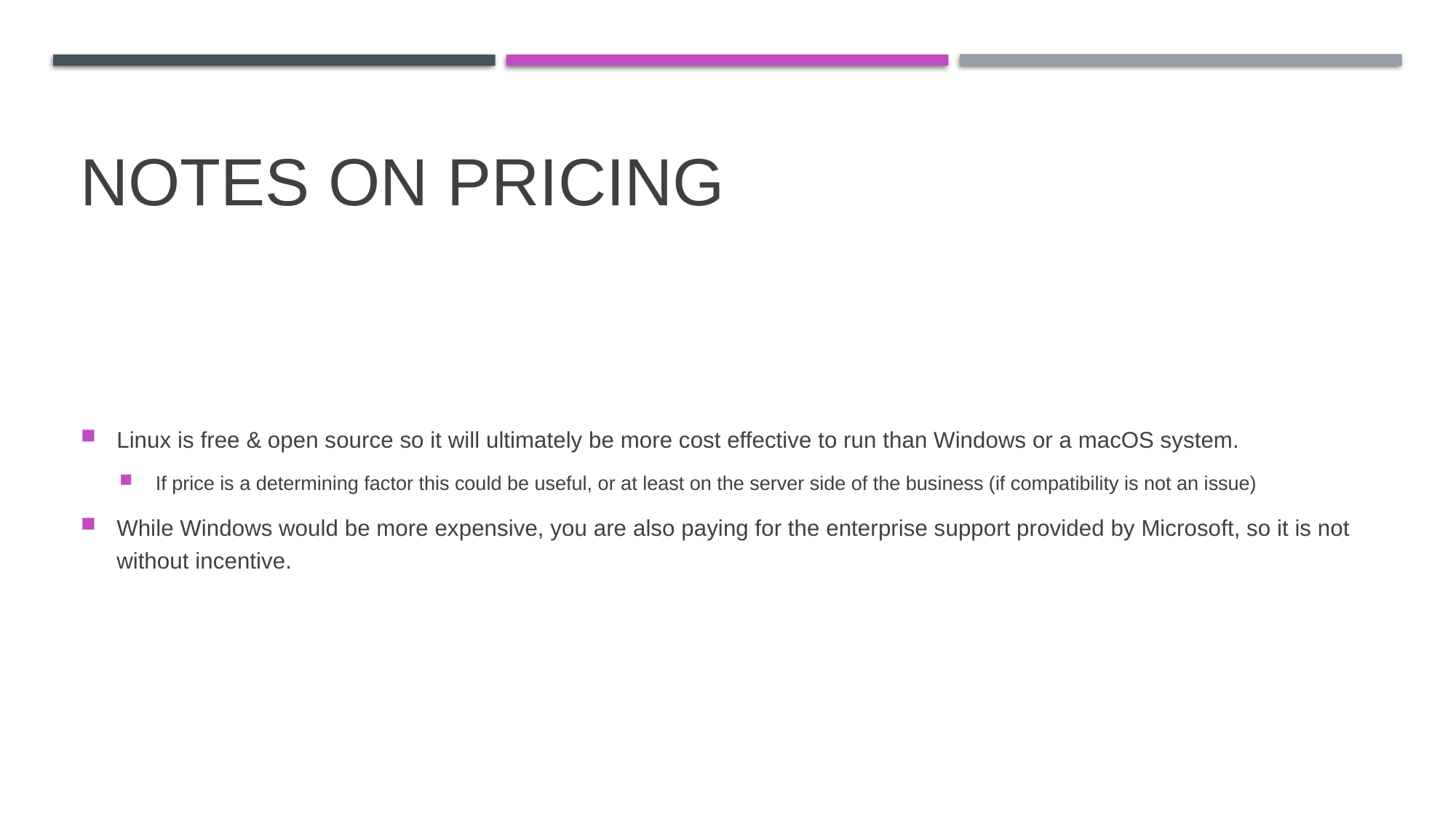

# Notes on Pricing
Linux is free & open source so it will ultimately be more cost effective to run than Windows or a macOS system.
If price is a determining factor this could be useful, or at least on the server side of the business (if compatibility is not an issue)
While Windows would be more expensive, you are also paying for the enterprise support provided by Microsoft, so it is not without incentive.